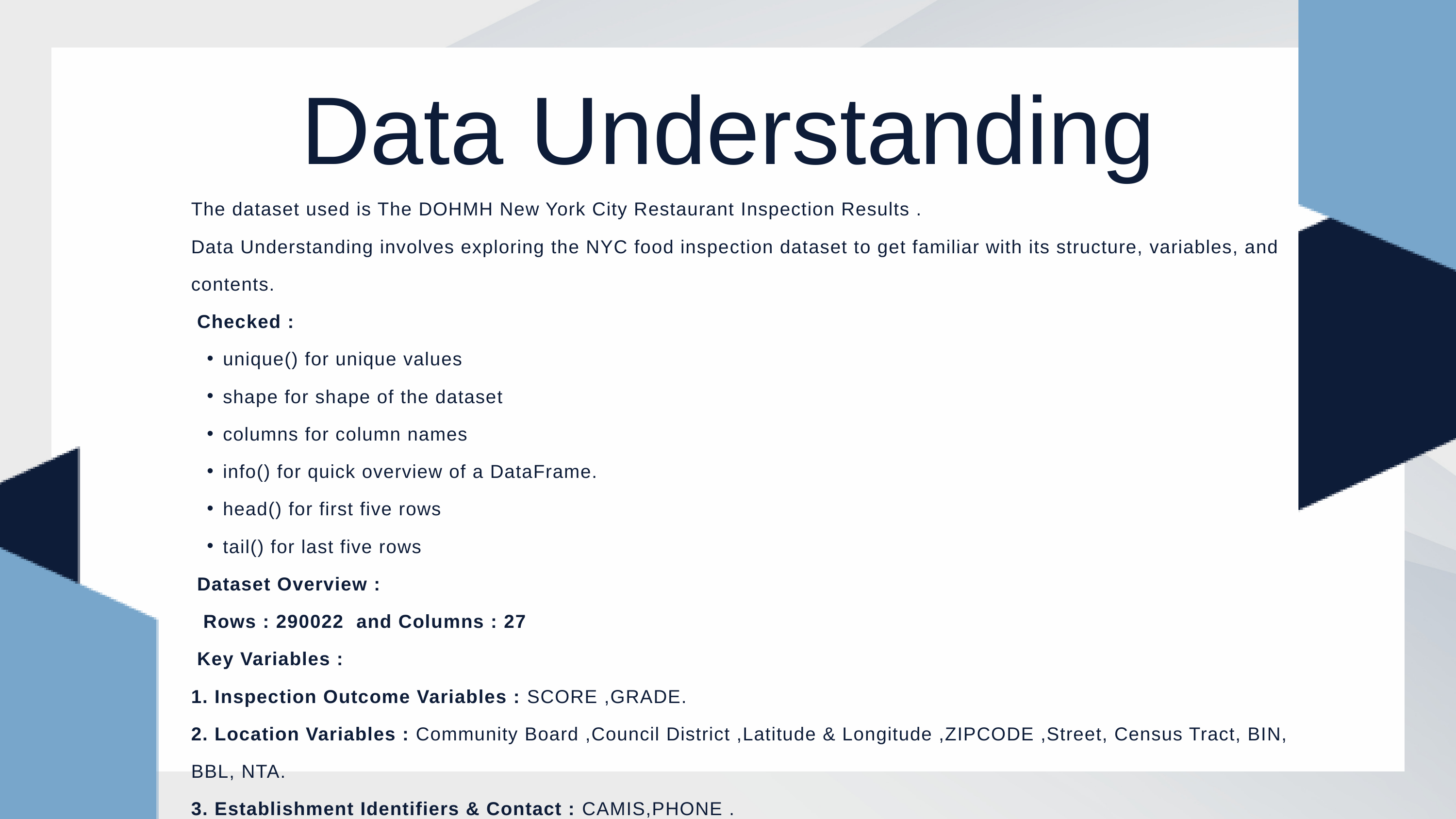

Data Understanding
The dataset used is The DOHMH New York City Restaurant Inspection Results .
Data Understanding involves exploring the NYC food inspection dataset to get familiar with its structure, variables, and contents.
 Checked :
unique() for unique values
shape for shape of the dataset
columns for column names
info() for quick overview of a DataFrame.
head() for first five rows
tail() for last five rows
 Dataset Overview :
  Rows : 290022  and Columns : 27
 Key Variables :
1. Inspection Outcome Variables : SCORE ,GRADE.
2. Location Variables : Community Board ,Council District ,Latitude & Longitude ,ZIPCODE ,Street, Census Tract, BIN, BBL, NTA.
3. Establishment Identifiers & Contact : CAMIS,PHONE .